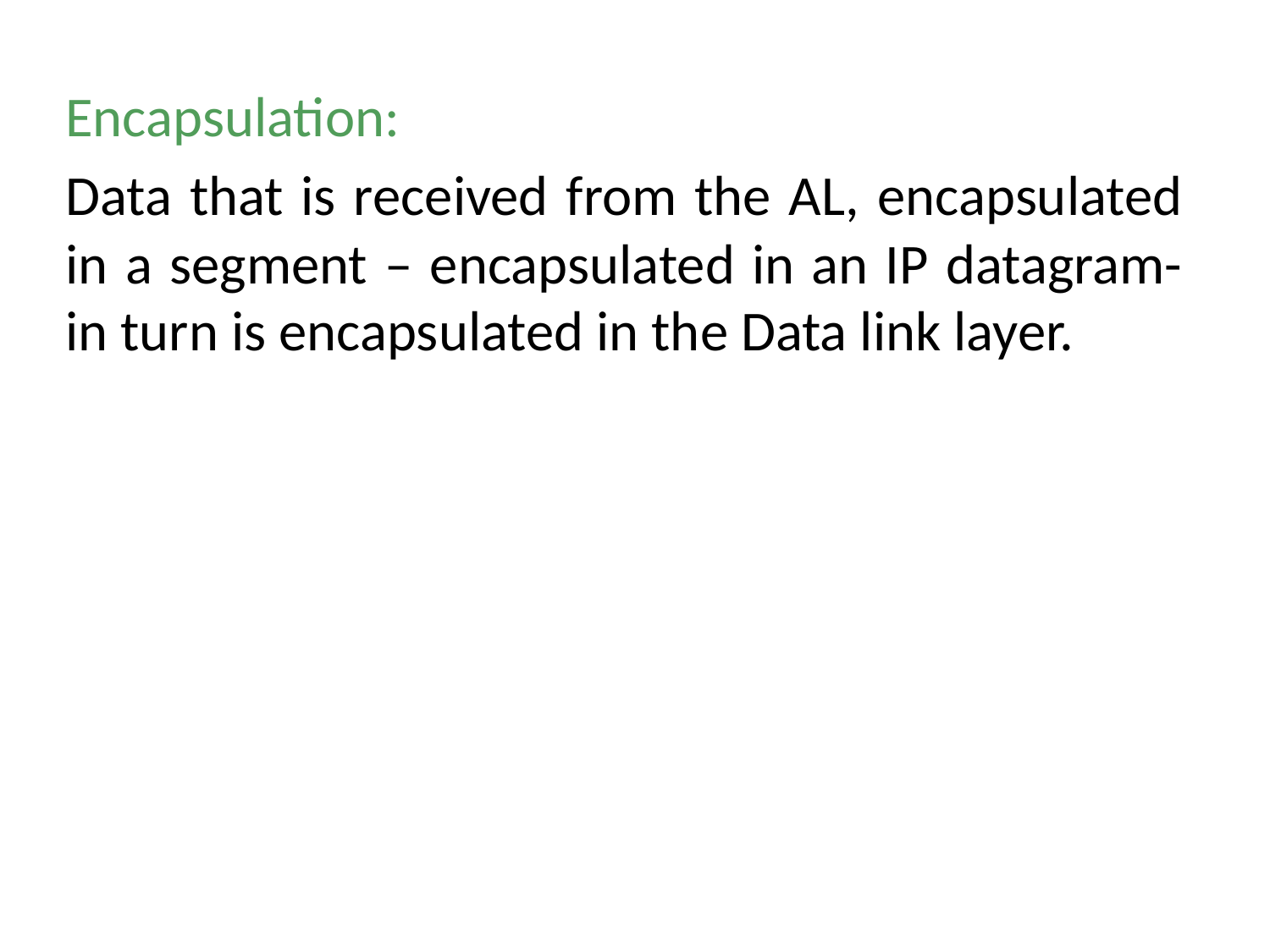

Encapsulation:
Data that is received from the AL, encapsulated in a segment – encapsulated in an IP datagram- in turn is encapsulated in the Data link layer.